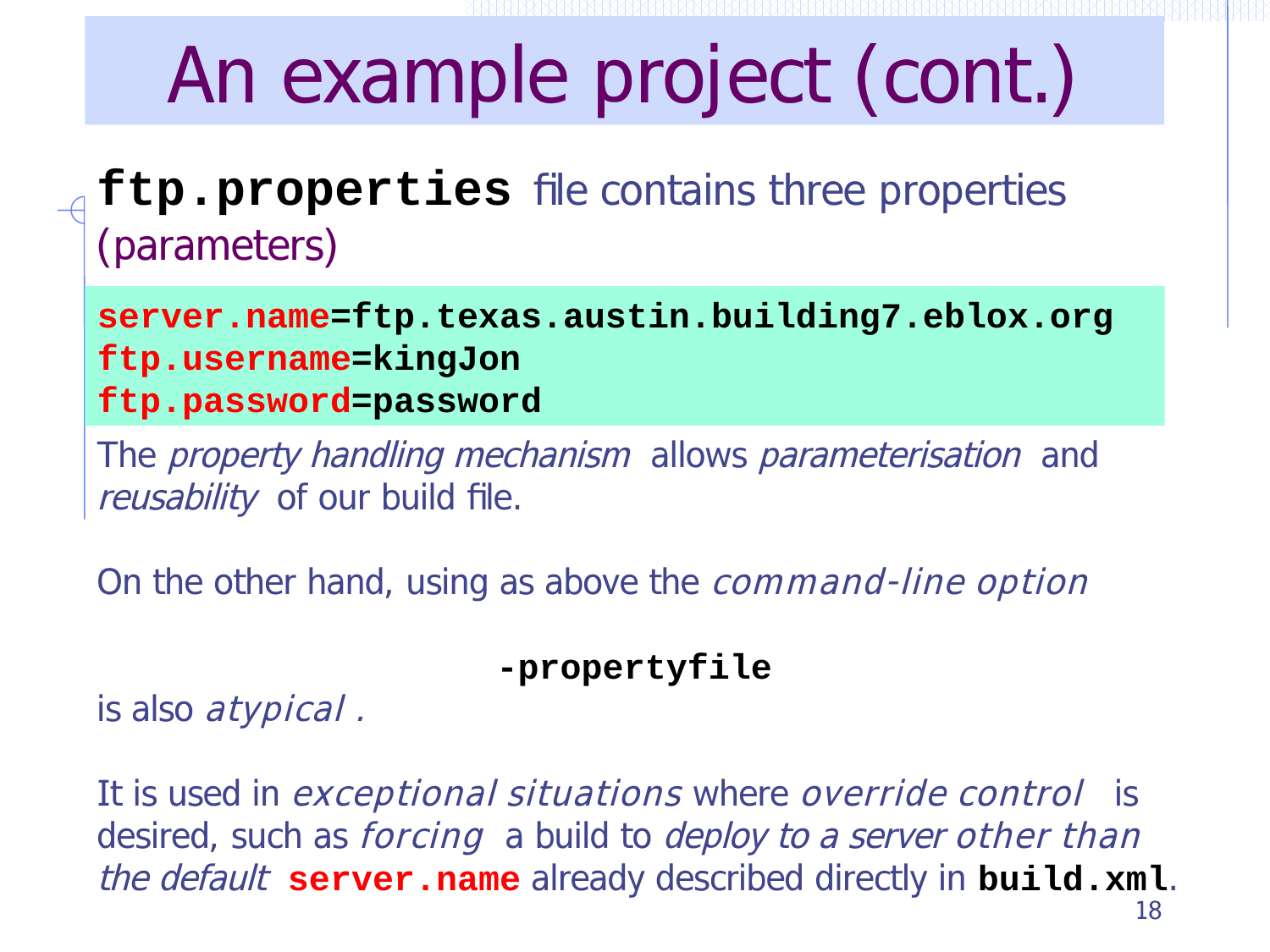

# An example project (cont.)
ftp.properties file contains three properties
(parameters)
server.name=ftp.texas.austin.building7.eblox.org
ftp.username=kingJon
ftp.password=password
The property handling mechanism  allows parameterisation  and reusability  of our build file.

On the other hand, using as above the command-line option

-propertyfile
is also atypical .

It is used in exceptional situations where override control   is desired, such as forcing  a build to deploy to a server other than the default  server.name already described directly in build.xml.
18